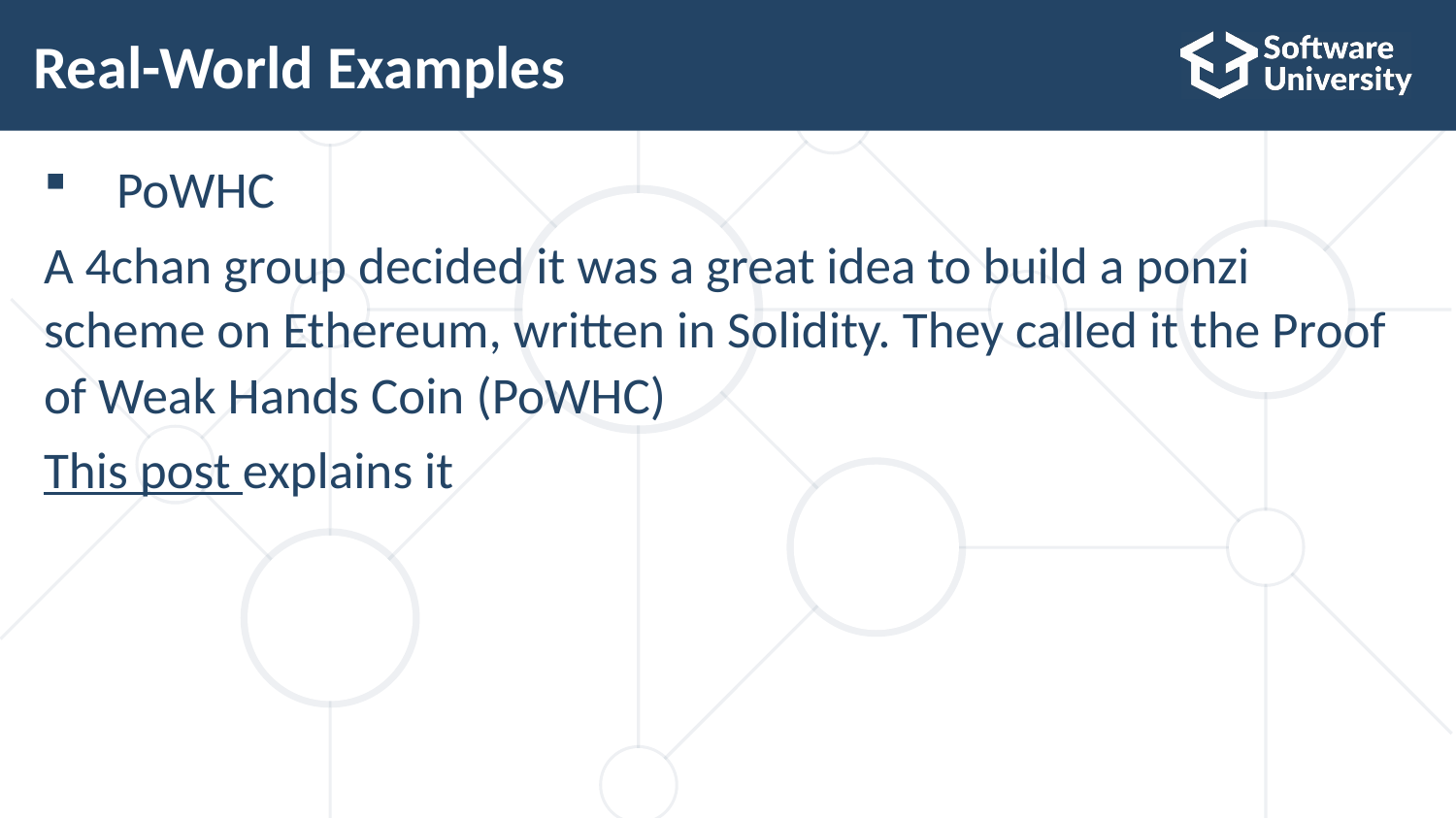

# Real-World Examples
PoWHC
A 4chan group decided it was a great idea to build a ponzi scheme on Ethereum, written in Solidity. They called it the Proof of Weak Hands Coin (PoWHC)
This post explains it